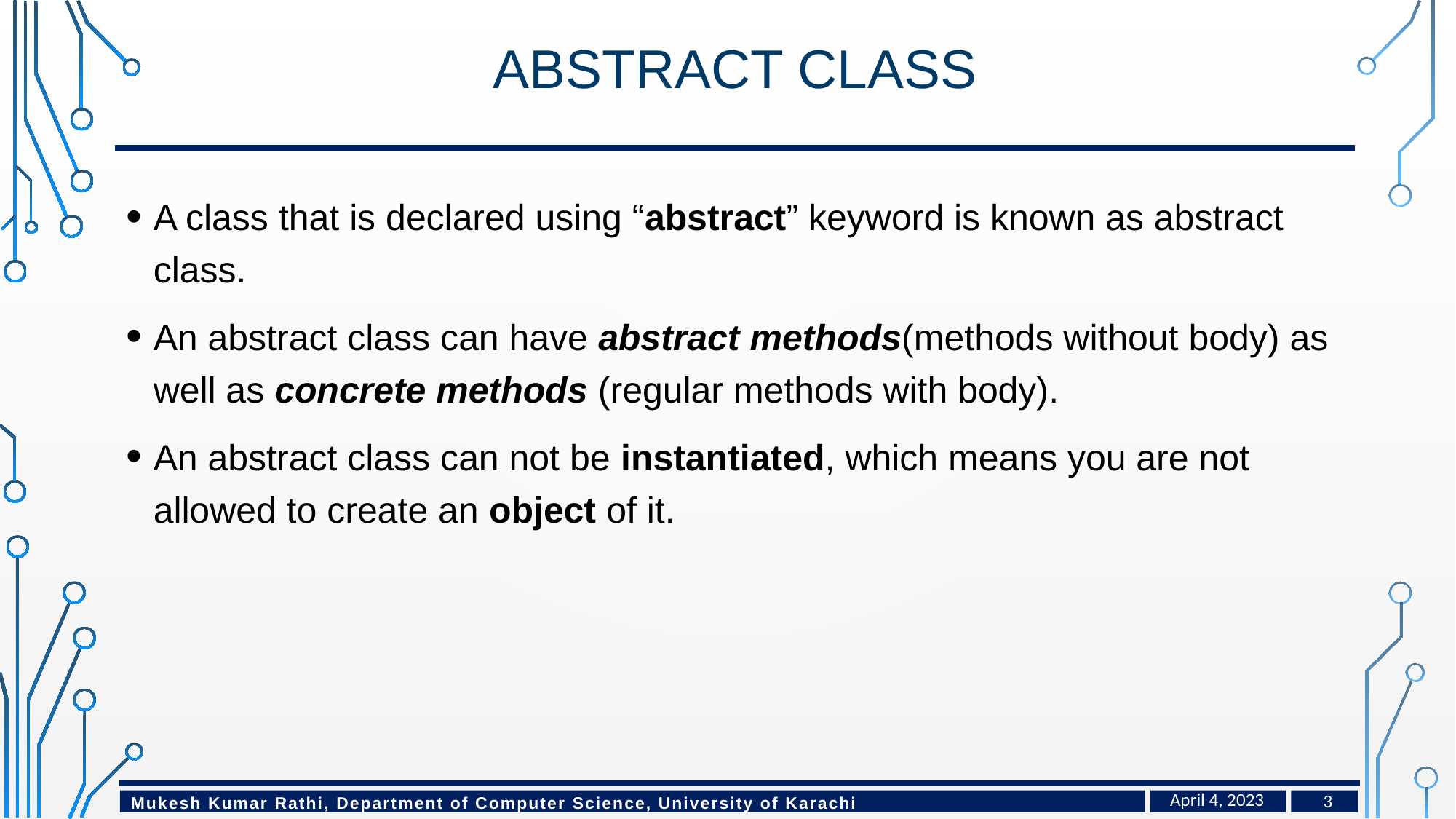

# Abstract class
A class that is declared using “abstract” keyword is known as abstract class.
An abstract class can have abstract methods(methods without body) as well as concrete methods (regular methods with body).
An abstract class can not be instantiated, which means you are not allowed to create an object of it.
April 4, 2023
3